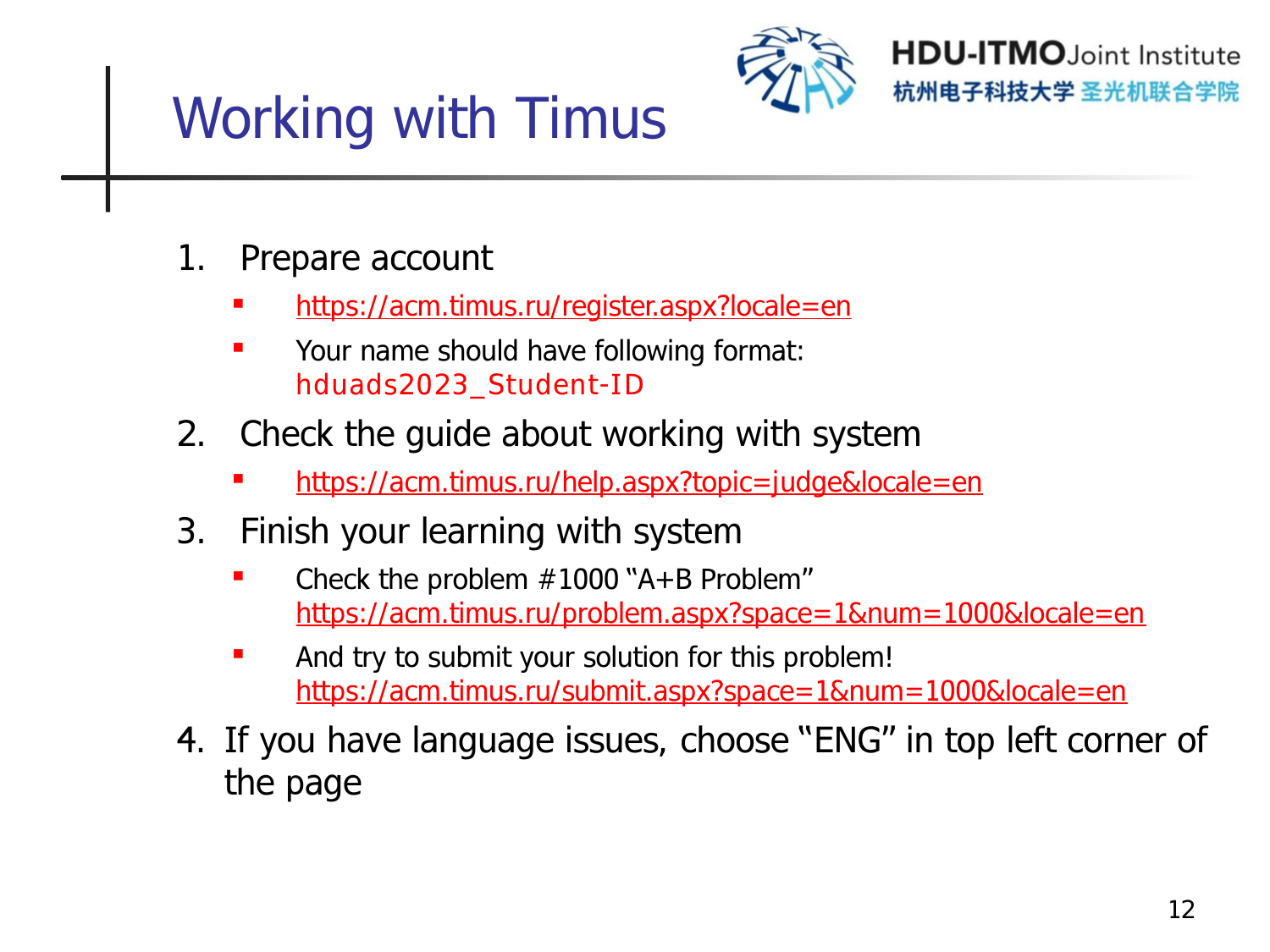

# Working with Timus

Prepare account
https://acm.timus.ru/register.aspx?locale=en
Your name should have following format:
hduads2023_Student-ID
Check the guide about working with system
https://acm.timus.ru/help.aspx?topic=judge&locale=en
Finish your learning with system
Check the problem #1000 “A+B Problem”
https://acm.timus.ru/problem.aspx?space=1&num=1000&locale=en
And try to submit your solution for this problem!
https://acm.timus.ru/submit.aspx?space=1&num=1000&locale=en
If you have language issues, choose “ENG” in top left corner of the page
12